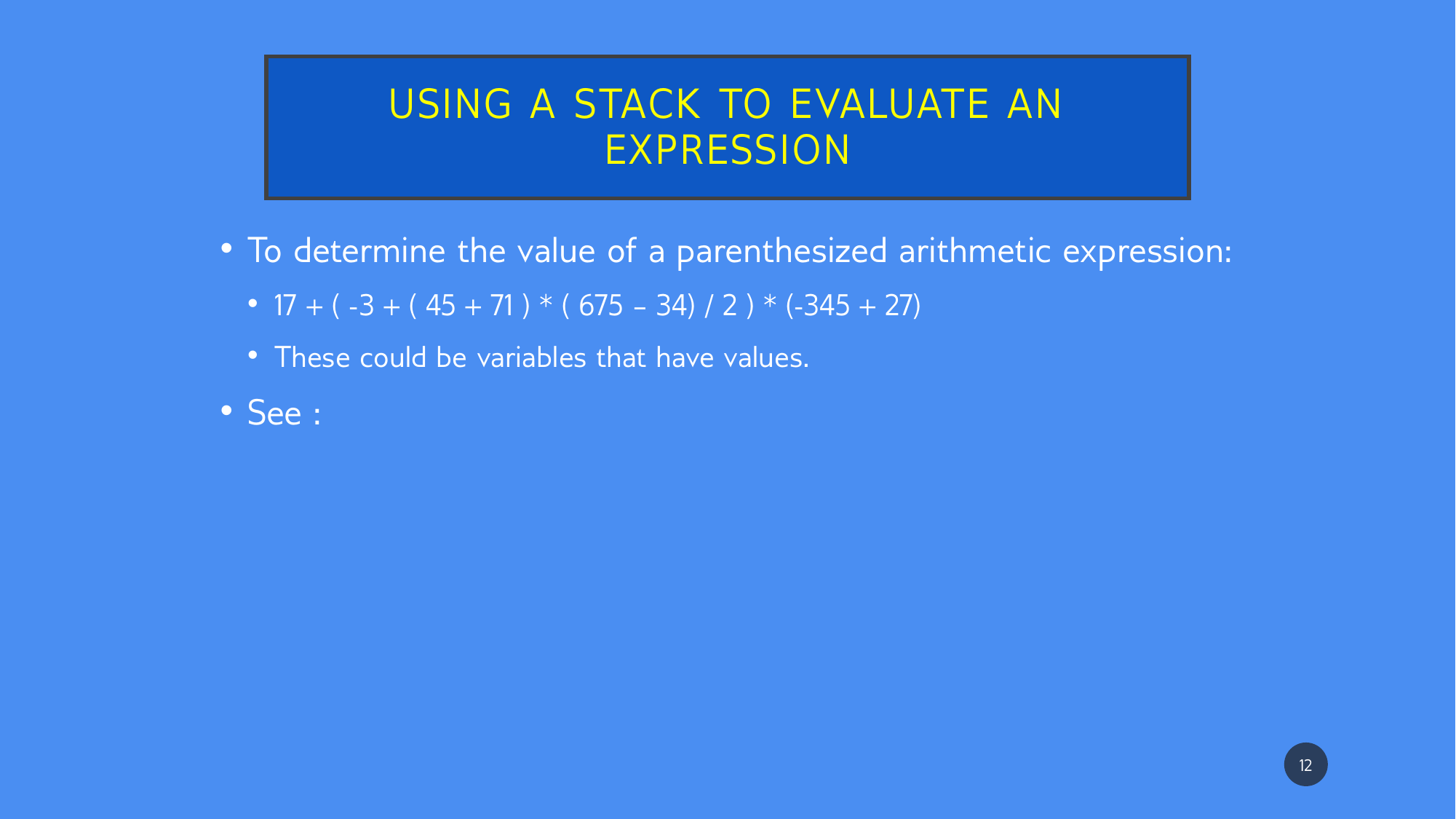

# Using a stack to evaluate an expression
To determine the value of a parenthesized arithmetic expression:
17 + ( -3 + ( 45 + 71 ) * ( 675 – 34) / 2 ) * (-345 + 27)
These could be variables that have values.
See :
12